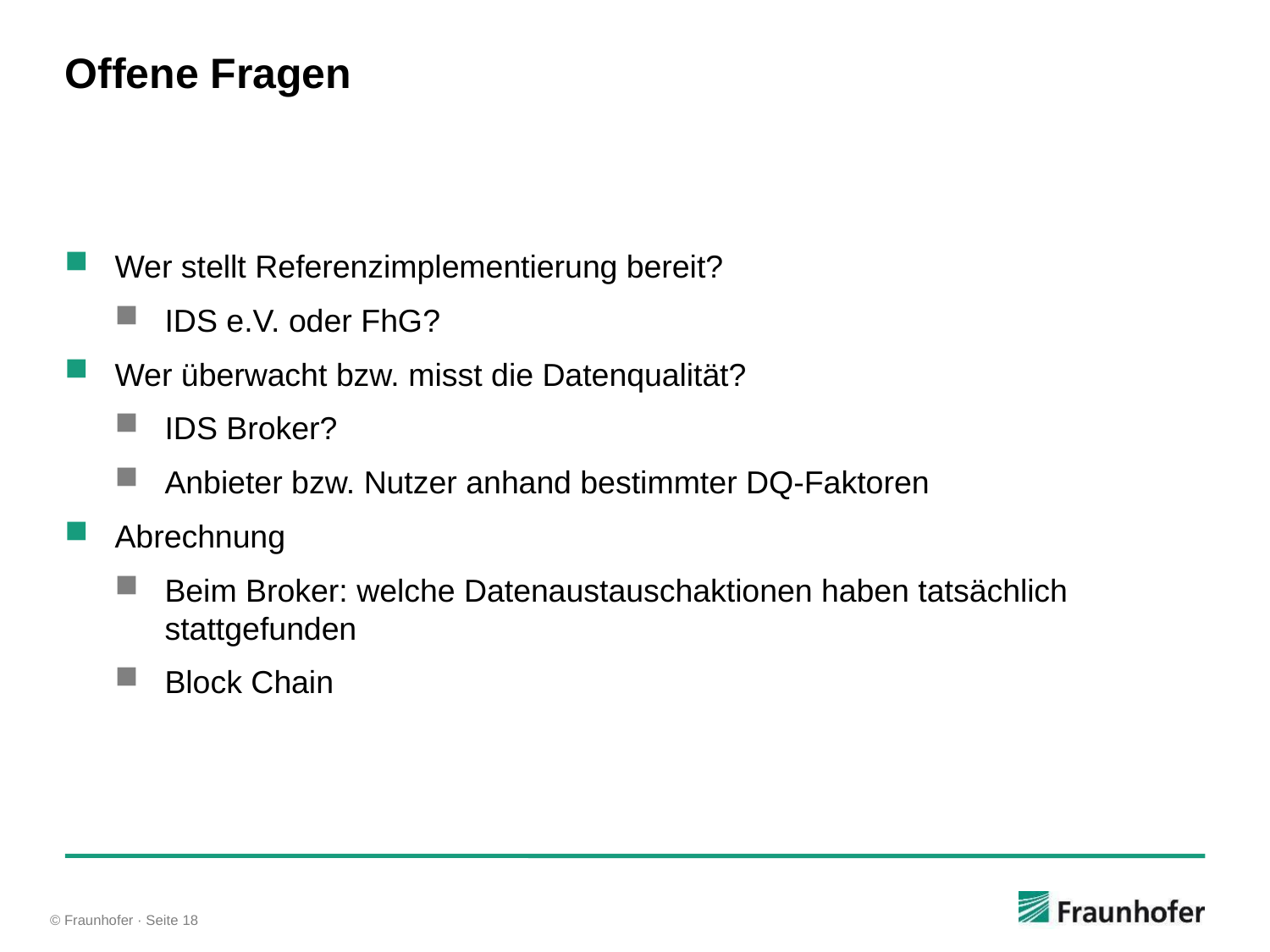

# Offene Fragen
Wer stellt Referenzimplementierung bereit?
IDS e.V. oder FhG?
Wer überwacht bzw. misst die Datenqualität?
IDS Broker?
Anbieter bzw. Nutzer anhand bestimmter DQ-Faktoren
Abrechnung
Beim Broker: welche Datenaustauschaktionen haben tatsächlich stattgefunden
Block Chain